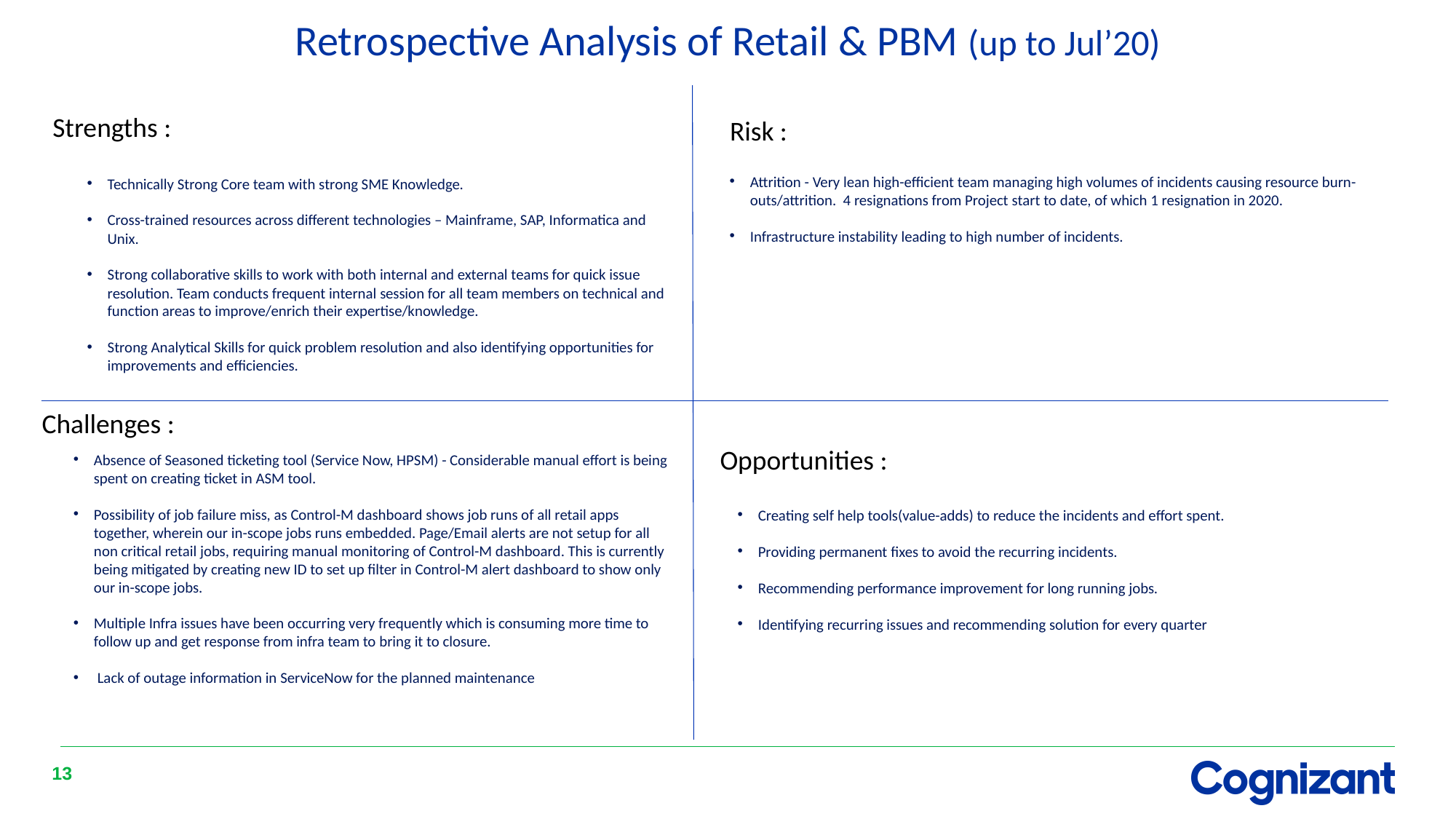

Retrospective Analysis of Retail & PBM (up to Jul’20)
Strengths :
Risk :

Attrition - Very lean high-efficient team managing high volumes of incidents causing resource burn-outs/attrition.  4 resignations from Project start to date, of which 1 resignation in 2020.

Infrastructure instability leading to high number of incidents.

Technically Strong Core team with strong SME Knowledge.

Cross-trained resources across different technologies – Mainframe, SAP, Informatica and Unix.

Strong collaborative skills to work with both internal and external teams for quick issue resolution. Team conducts frequent internal session for all team members on technical and function areas to improve/enrich their expertise/knowledge.

Strong Analytical Skills for quick problem resolution and also identifying opportunities for improvements and efficiencies.

Challenges :

Absence of Seasoned ticketing tool (Service Now, HPSM) - Considerable manual effort is being spent on creating ticket in ASM tool.

Possibility of job failure miss, as Control-M dashboard shows job runs of all retail apps together, wherein our in-scope jobs runs embedded. Page/Email alerts are not setup for all non critical retail jobs, requiring manual monitoring of Control-M dashboard. This is currently being mitigated by creating new ID to set up filter in Control-M alert dashboard to show only our in-scope jobs.

Multiple Infra issues have been occurring very frequently which is consuming more time to follow up and get response from infra team to bring it to closure.

 Lack of outage information in ServiceNow for the planned maintenance

Opportunities :

Creating self help tools(value-adds) to reduce the incidents and effort spent.

Providing permanent fixes to avoid the recurring incidents.

Recommending performance improvement for long running jobs.

Identifying recurring issues and recommending solution for every quarter

13